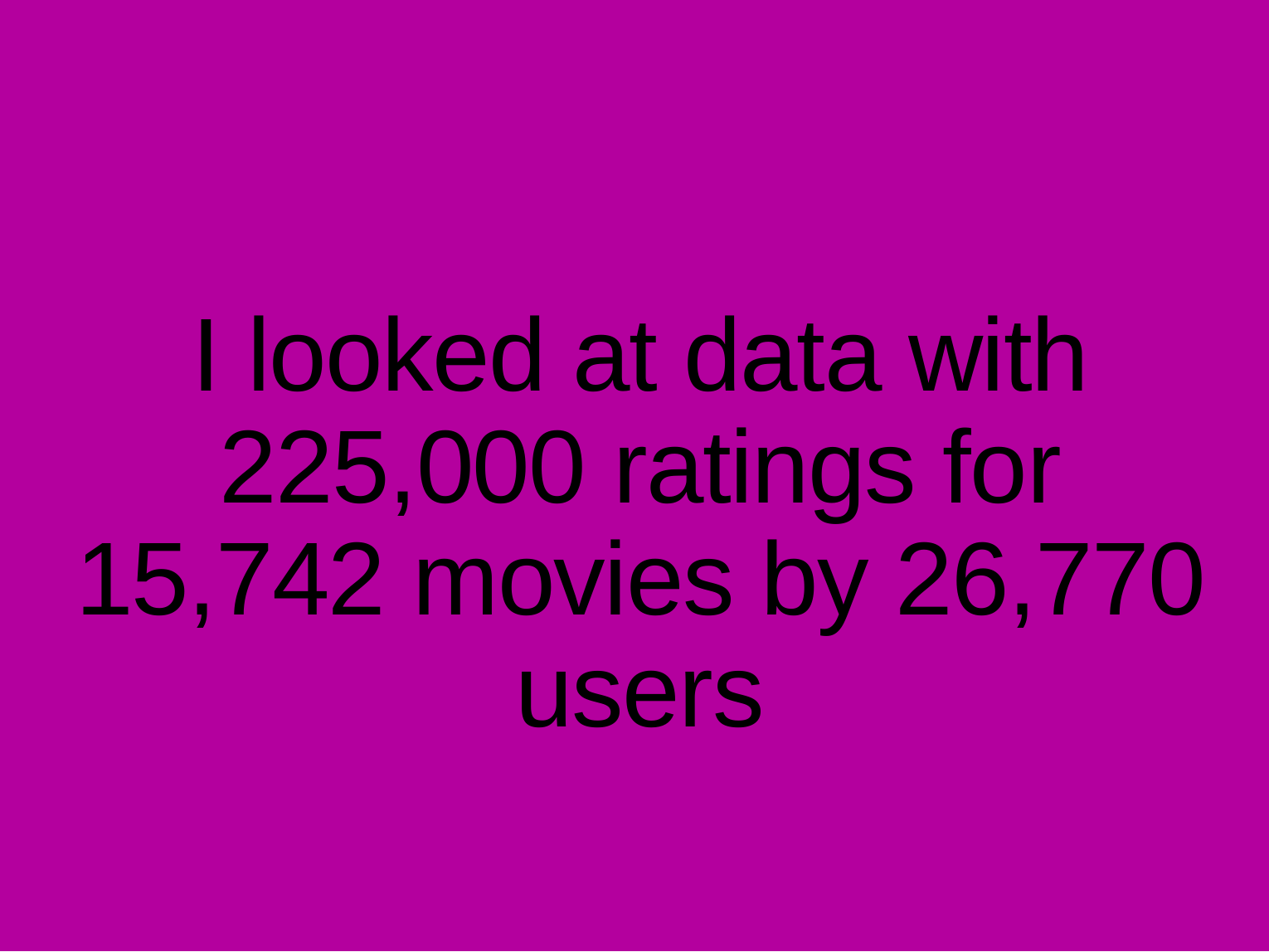

# I looked at data with 225,000 ratings for 15,742 movies by 26,770 users